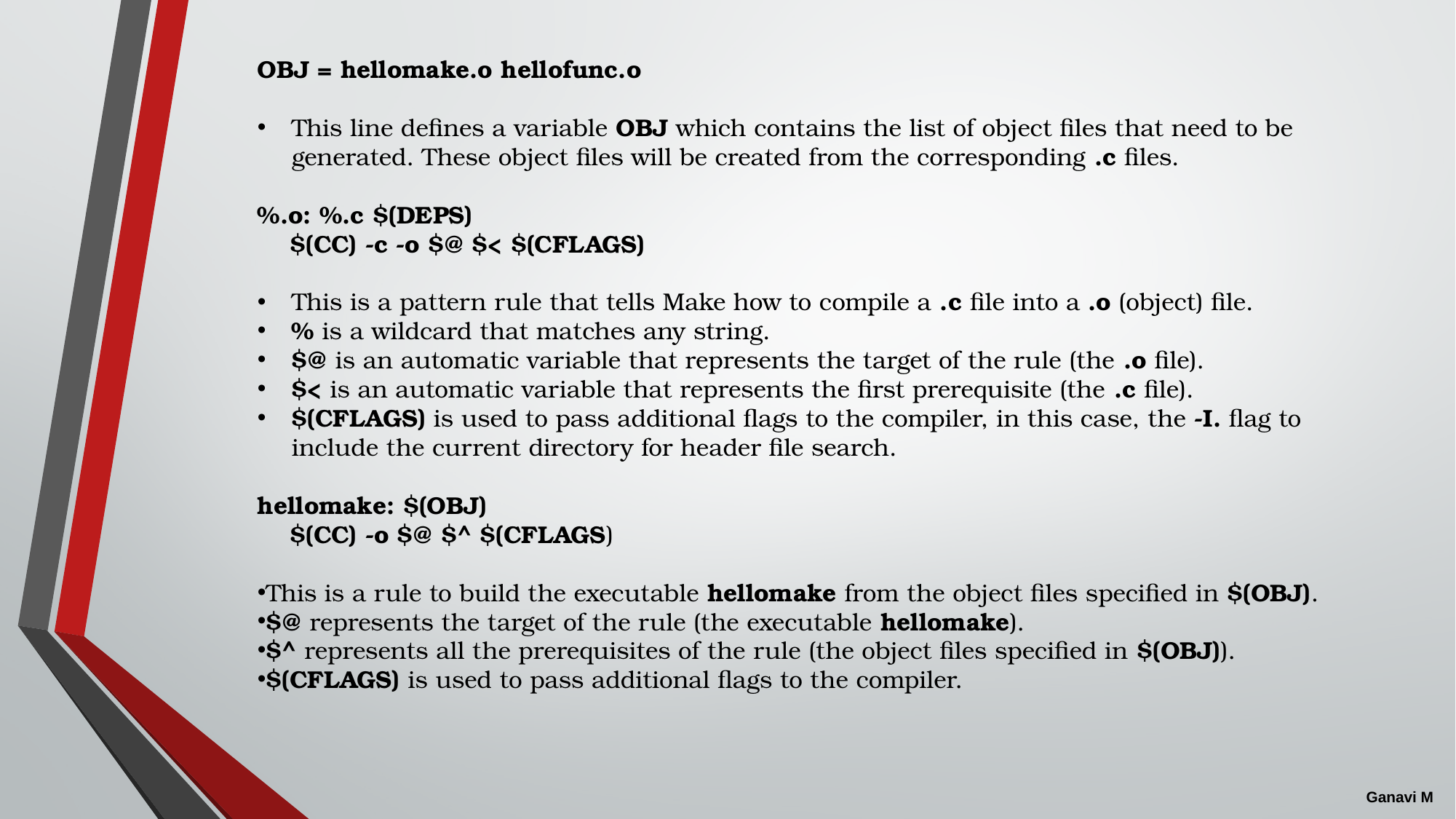

OBJ = hellomake.o hellofunc.o

This line defines a variable OBJ which contains the list of object files that need to be generated. These object files will be created from the corresponding .c files.

%.o: %.c $(DEPS)
    $(CC) -c -o $@ $< $(CFLAGS)

This is a pattern rule that tells Make how to compile a .c file into a .o (object) file.
% is a wildcard that matches any string.
$@ is an automatic variable that represents the target of the rule (the .o file).
$< is an automatic variable that represents the first prerequisite (the .c file).
$(CFLAGS) is used to pass additional flags to the compiler, in this case, the -I. flag to include the current directory for header file search.

hellomake: $(OBJ)
    $(CC) -o $@ $^ $(CFLAGS)

This is a rule to build the executable hellomake from the object files specified in $(OBJ).
$@ represents the target of the rule (the executable hellomake).
$^ represents all the prerequisites of the rule (the object files specified in $(OBJ)).
$(CFLAGS) is used to pass additional flags to the compiler.
Ganavi M